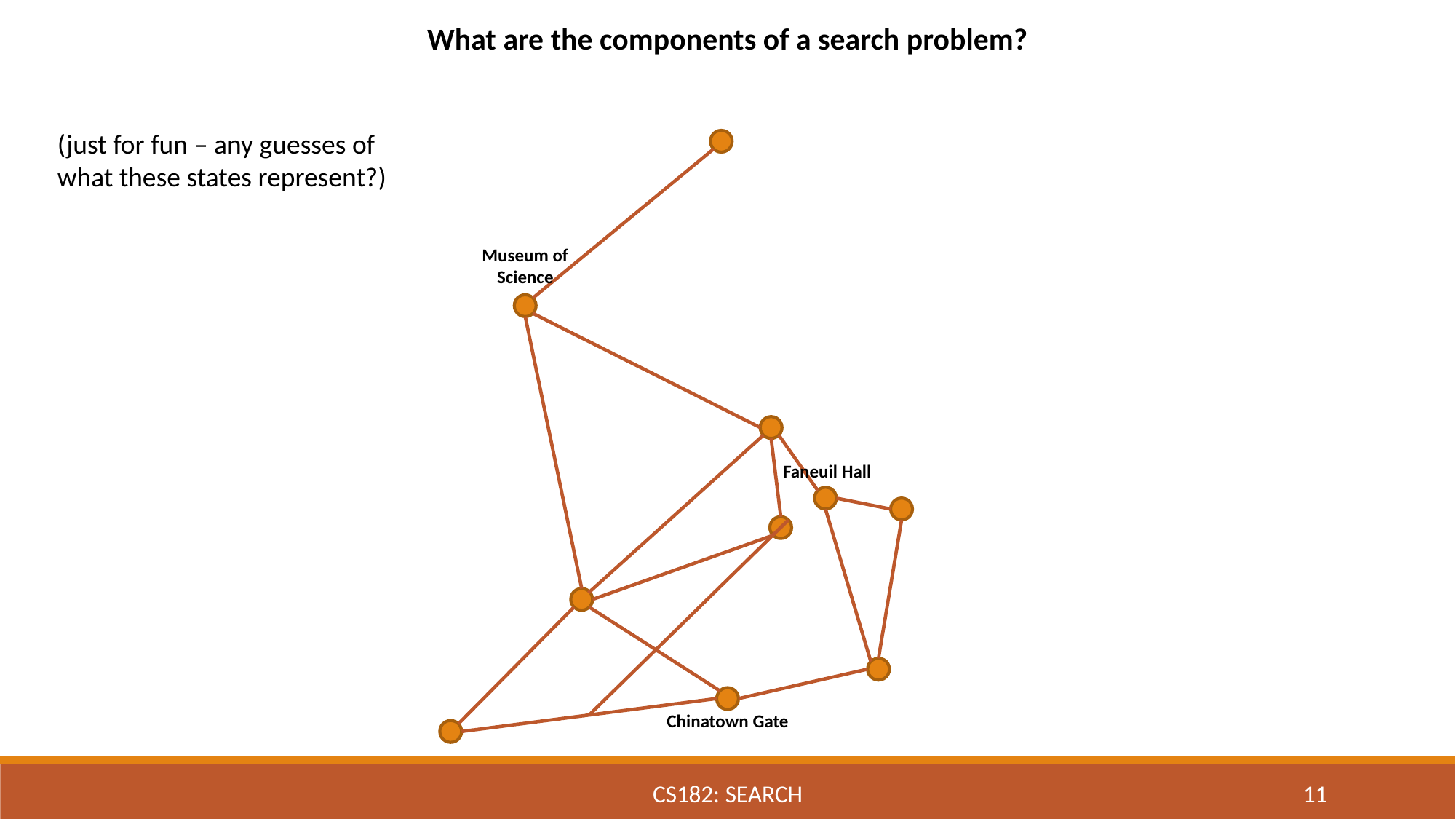

What are the components of a search problem?
(just for fun – any guesses of what these states represent?)

Museum of Science

Faneuil Hall

Chinatown Gate

CS182: SEARCH
11